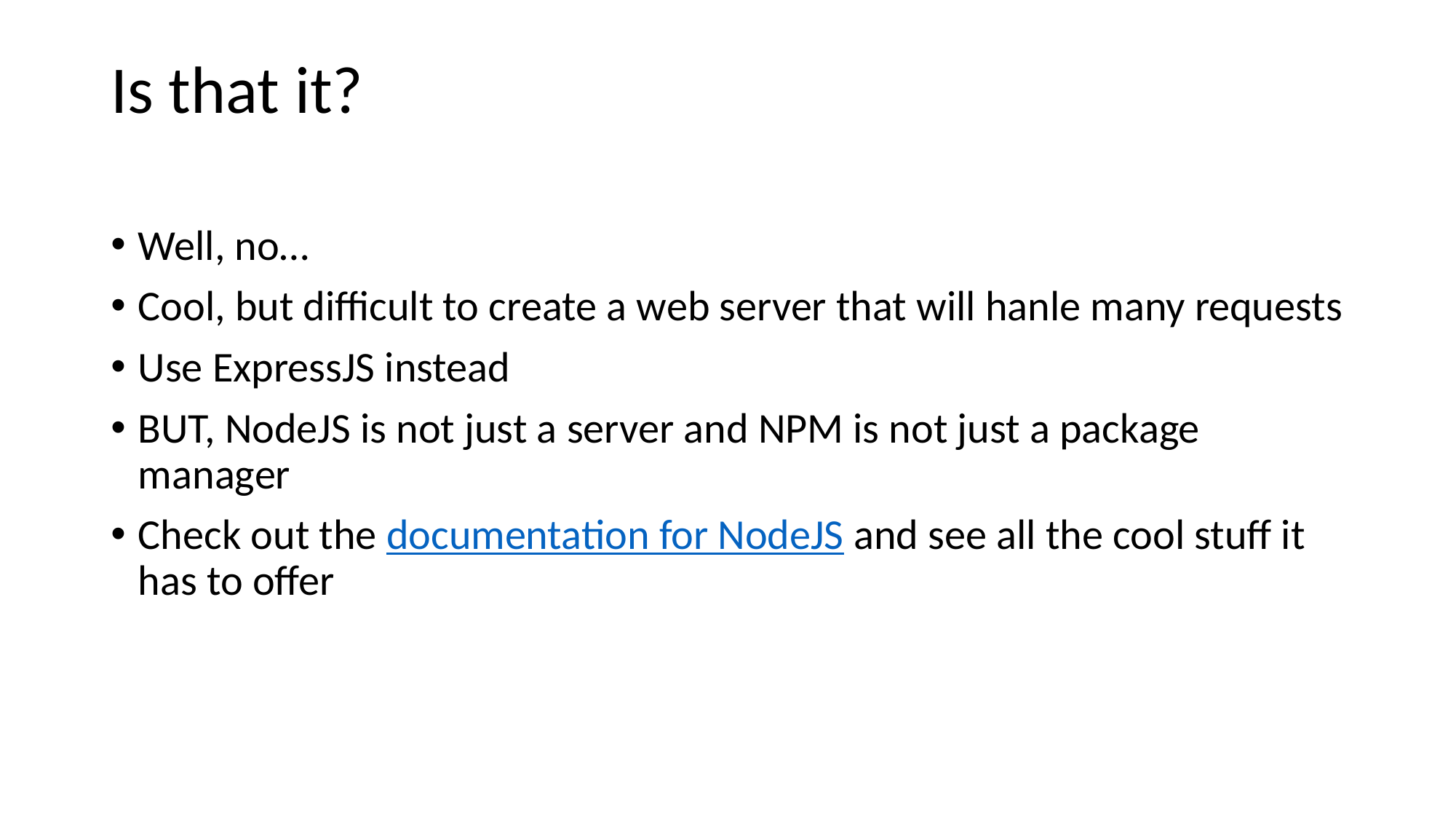

# Is that it?
Well, no…
Cool, but difficult to create a web server that will hanle many requests
Use ExpressJS instead
BUT, NodeJS is not just a server and NPM is not just a package manager
Check out the documentation for NodeJS and see all the cool stuff it has to offer